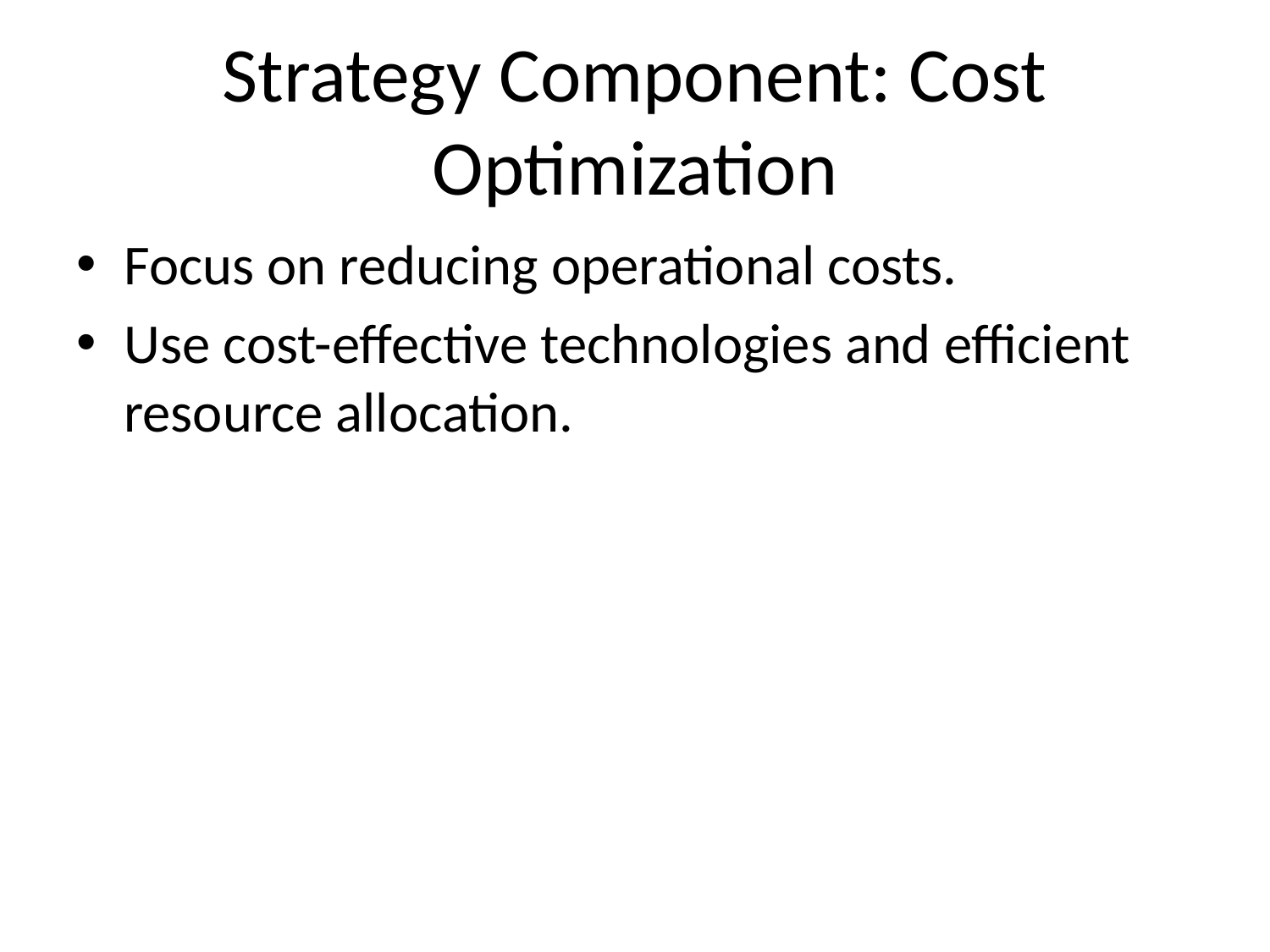

# Strategy Component: Cost Optimization
Focus on reducing operational costs.
Use cost-effective technologies and efficient resource allocation.